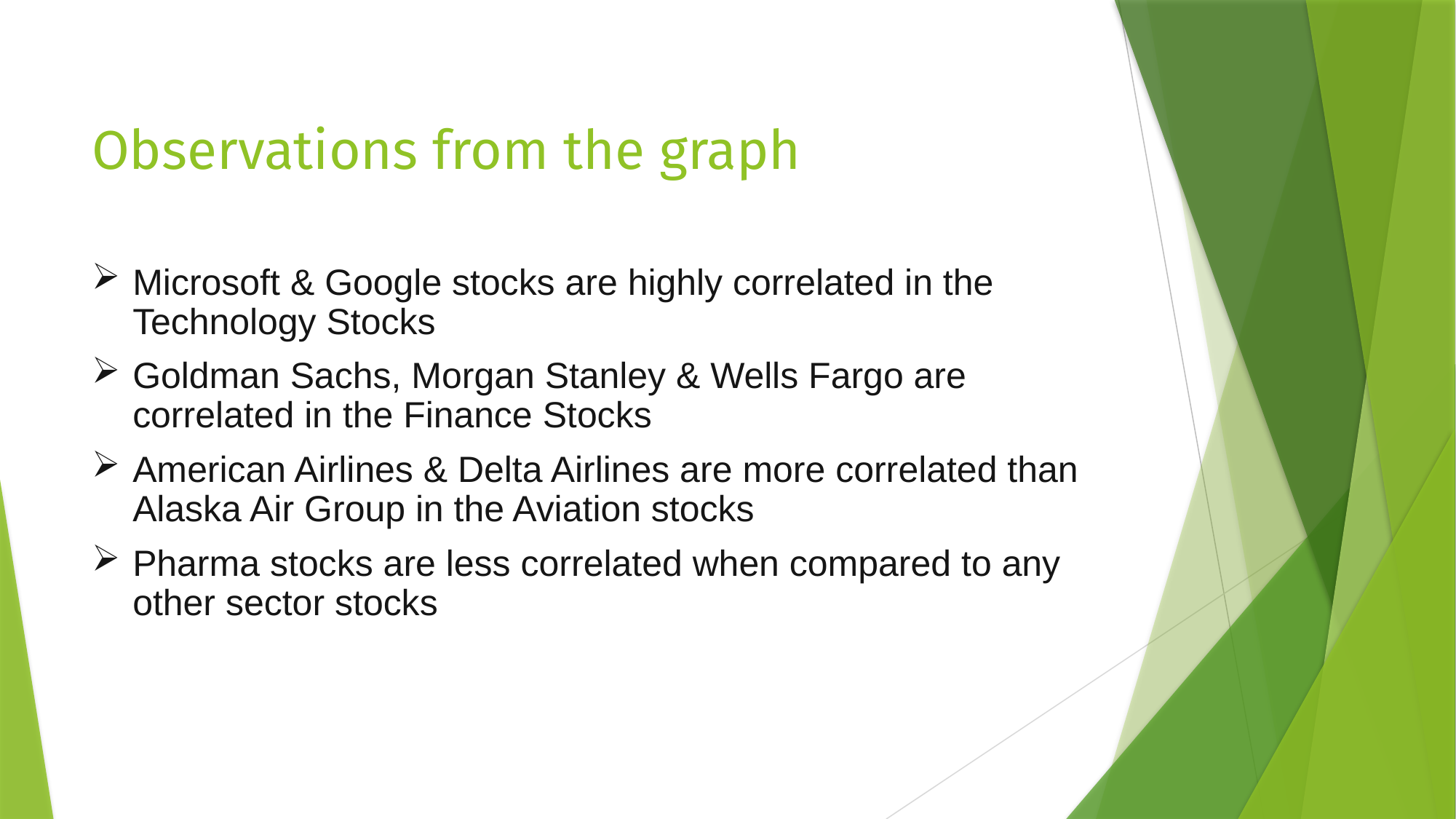

# Observations from the graph
Microsoft & Google stocks are highly correlated in the Technology Stocks
Goldman Sachs, Morgan Stanley & Wells Fargo are correlated in the Finance Stocks
American Airlines & Delta Airlines are more correlated than Alaska Air Group in the Aviation stocks
Pharma stocks are less correlated when compared to any other sector stocks